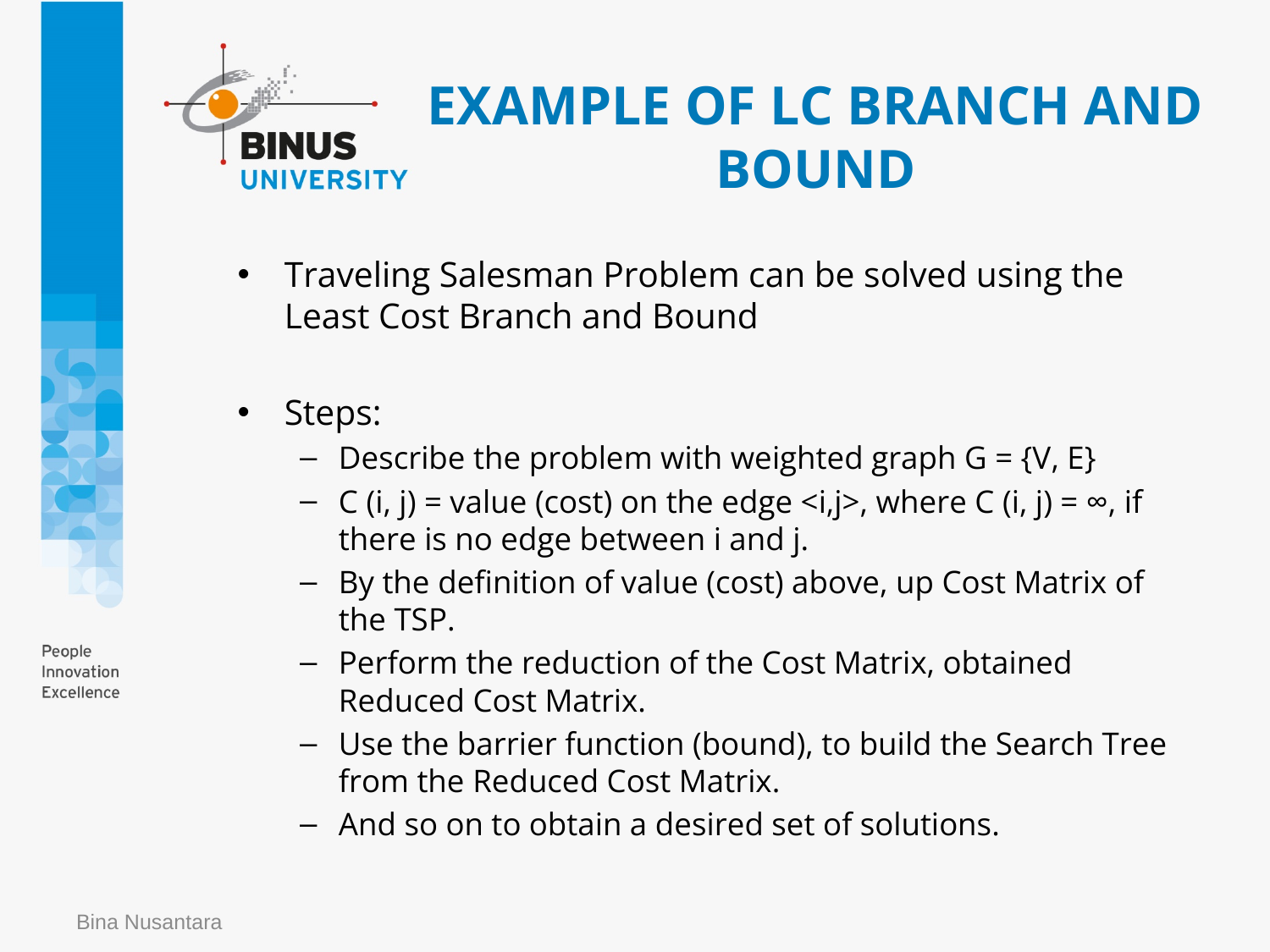

# EXAMPLE OF LC BRANCH AND BOUND
Traveling Salesman Problem can be solved using the Least Cost Branch and Bound

Steps:
Describe the problem with weighted graph G = {V, E}
C (i, j) = value (cost) on the edge <i,j>, where C (i, j) = ∞, if there is no edge between i and j.
By the definition of value (cost) above, up Cost Matrix of the TSP.
Perform the reduction of the Cost Matrix, obtained Reduced Cost Matrix.
Use the barrier function (bound), to build the Search Tree from the Reduced Cost Matrix.
And so on to obtain a desired set of solutions.
Bina Nusantara